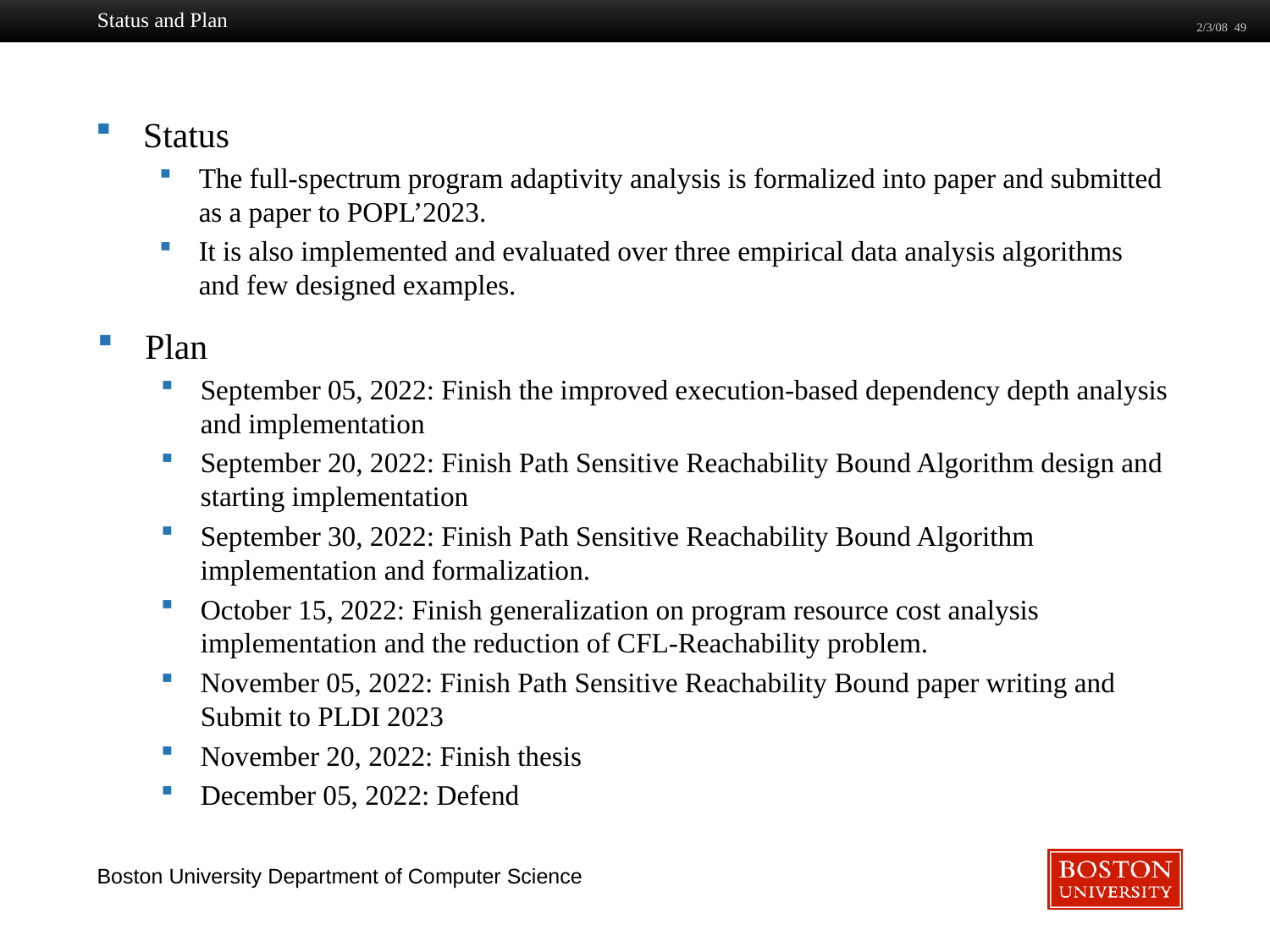

Status and Plan
2/3/08  49
Status
The full-spectrum program adaptivity analysis is formalized into paper and submitted as a paper to POPL’2023.
It is also implemented and evaluated over three empirical data analysis algorithms and few designed examples.
Plan
September 05, 2022: Finish the improved execution-based dependency depth analysis and implementation
September 20, 2022: Finish Path Sensitive Reachability Bound Algorithm design and starting implementation
September 30, 2022: Finish Path Sensitive Reachability Bound Algorithm implementation and formalization.
October 15, 2022: Finish generalization on program resource cost analysis implementation and the reduction of CFL-Reachability problem.
November 05, 2022: Finish Path Sensitive Reachability Bound paper writing and Submit to PLDI 2023
November 20, 2022: Finish thesis
December 05, 2022: Defend